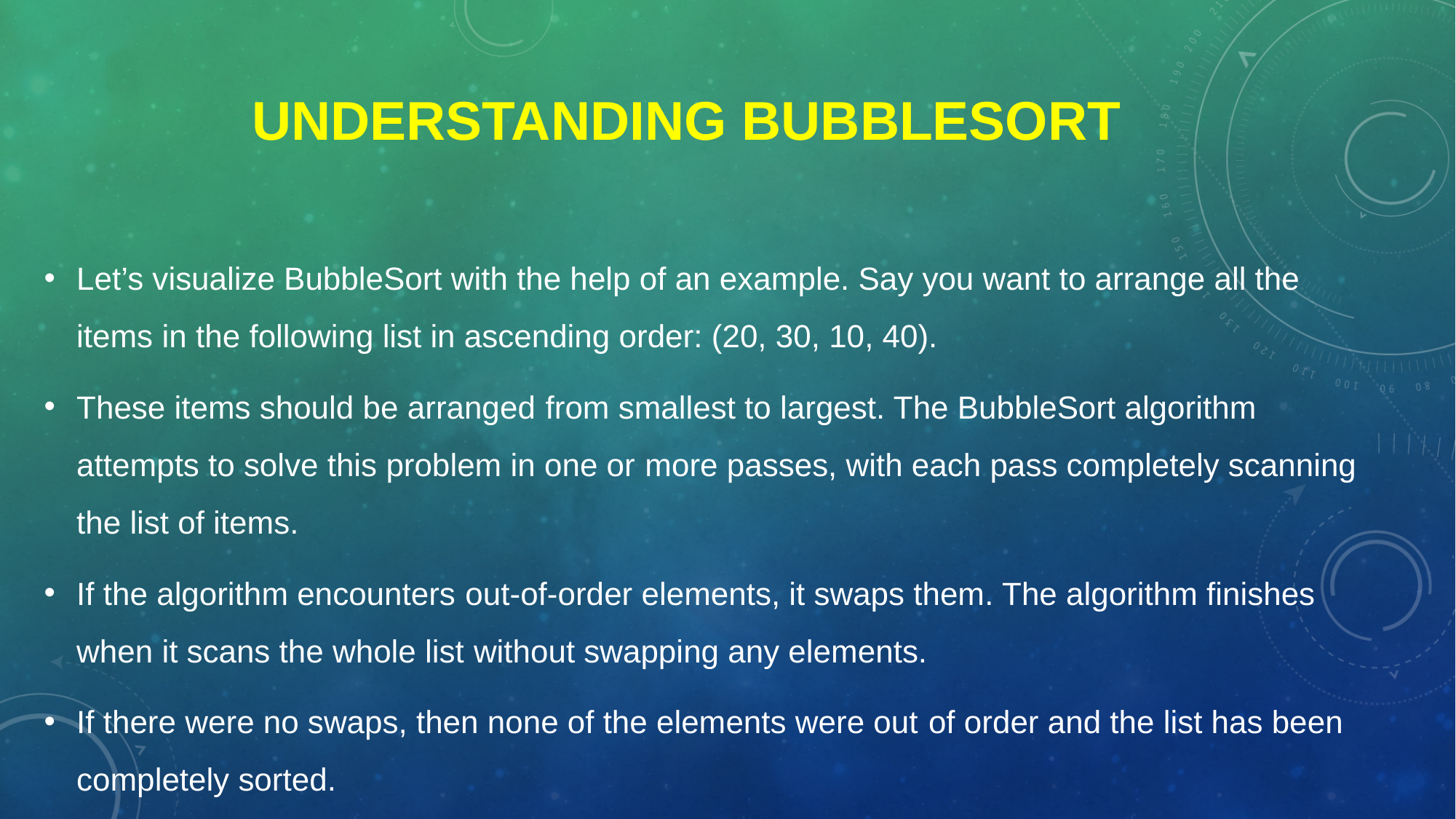

# Understanding BubbleSort
Let’s visualize BubbleSort with the help of an example. Say you want to arrange all the items in the following list in ascending order: (20, 30, 10, 40).
These items should be arranged from smallest to largest. The BubbleSort algorithm attempts to solve this problem in one or more passes, with each pass completely scanning the list of items.
If the algorithm encounters out-of-order elements, it swaps them. The algorithm finishes when it scans the whole list without swapping any elements.
If there were no swaps, then none of the elements were out of order and the list has been completely sorted.